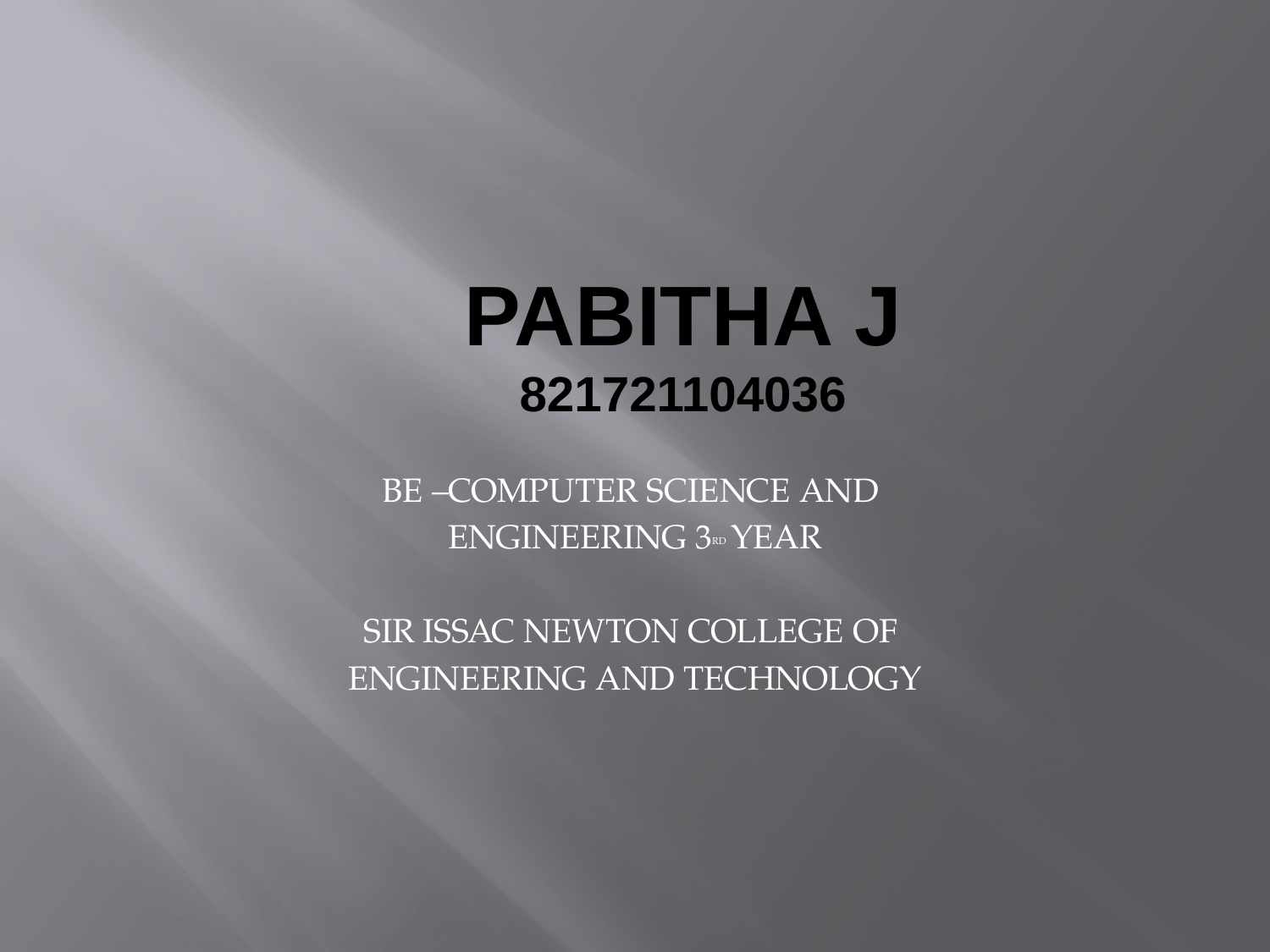

# PABITHA J 821721104036
BE –COMPUTER SCIENCE AND
ENGINEERING 3RD YEAR

SIR ISSAC NEWTON COLLEGE OF
ENGINEERING AND TECHNOLOGY